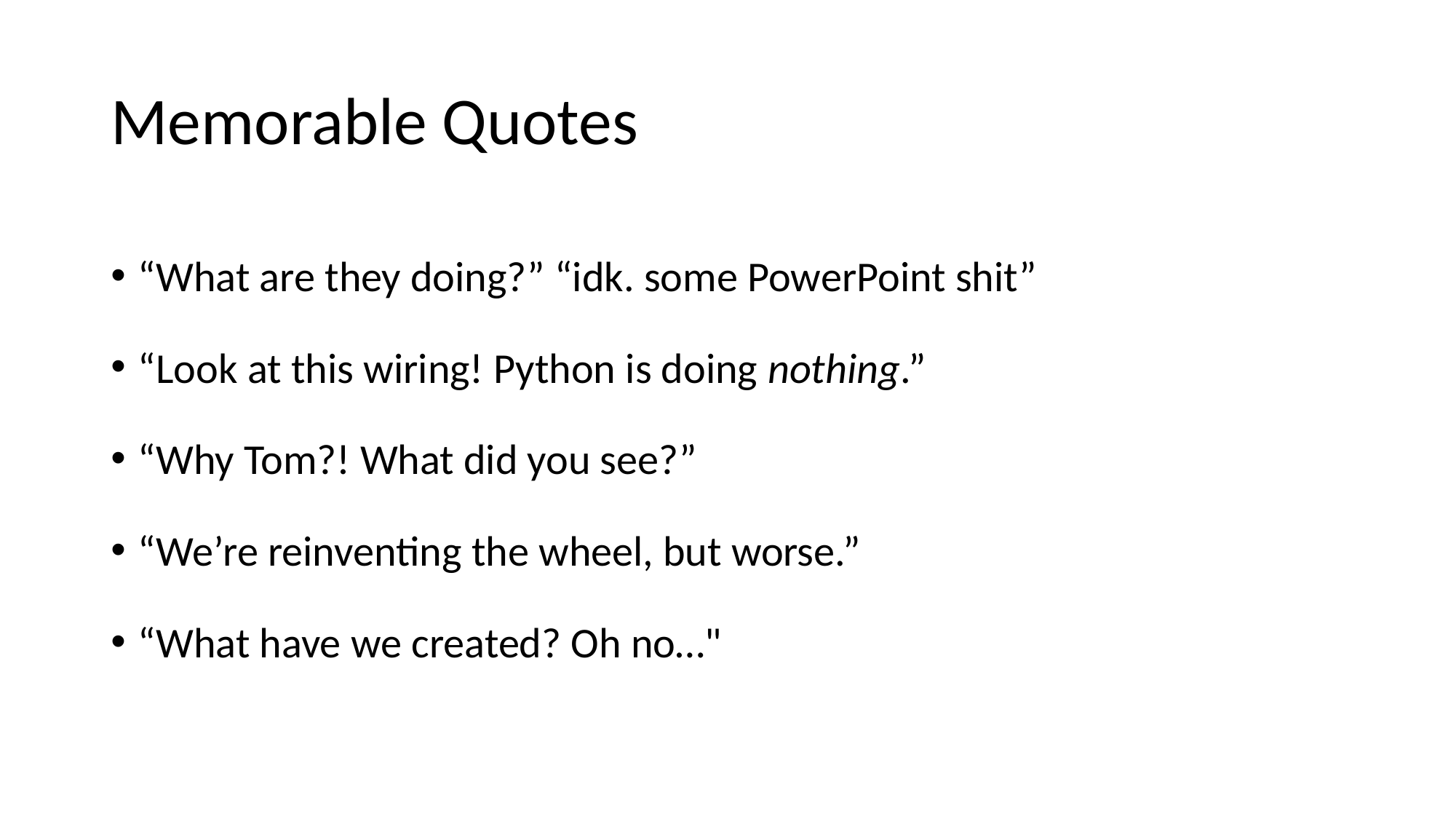

# Memorable Quotes
“What are they doing?” “idk. some PowerPoint shit”
“Look at this wiring! Python is doing nothing.”
“Why Tom?! What did you see?”
“We’re reinventing the wheel, but worse.”
“What have we created? Oh no…"